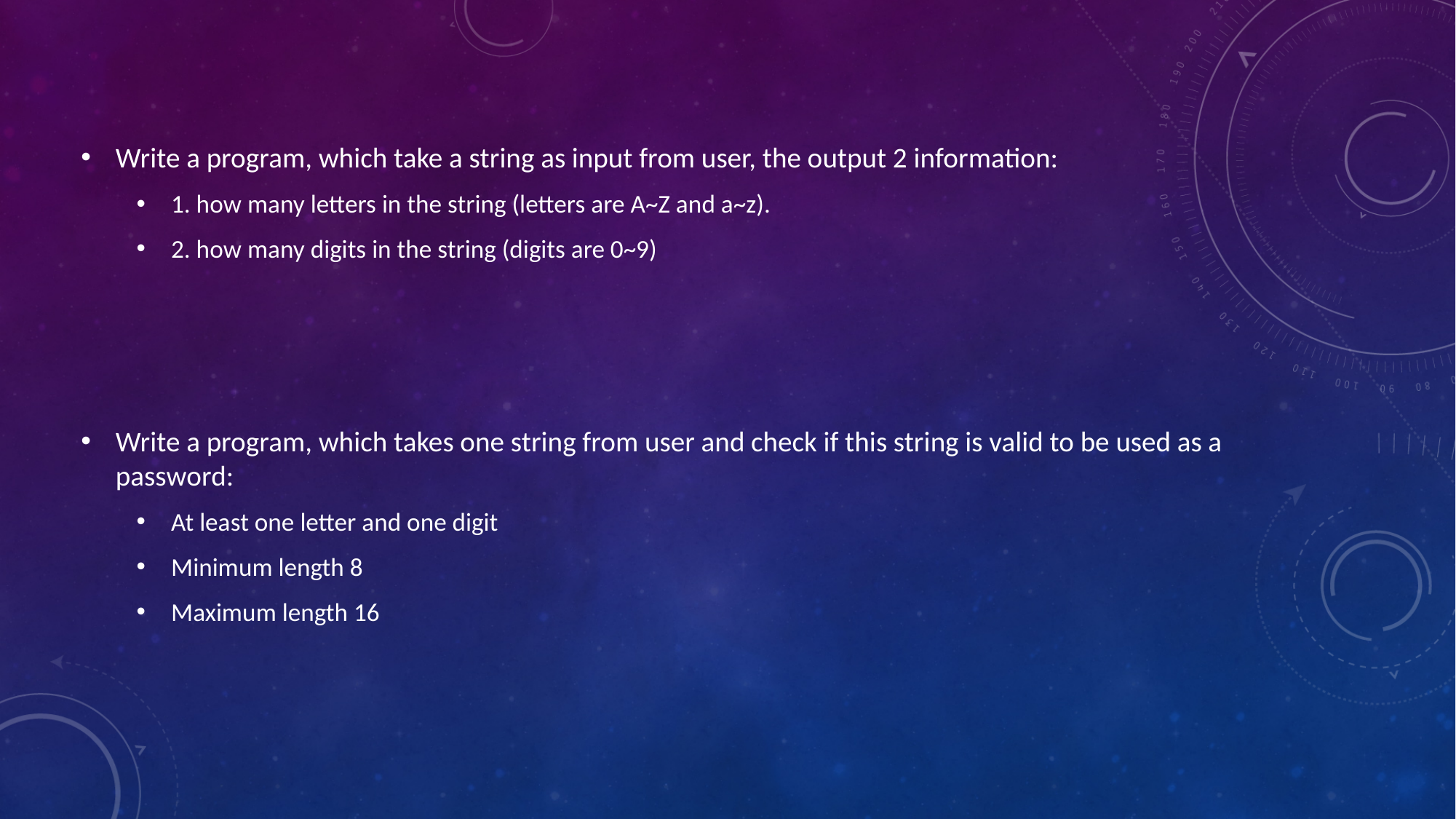

Write a program, which take a string as input from user, the output 2 information:
1. how many letters in the string (letters are A~Z and a~z).
2. how many digits in the string (digits are 0~9)

Write a program, which takes one string from user and check if this string is valid to be used as a password:
At least one letter and one digit
Minimum length 8
Maximum length 16